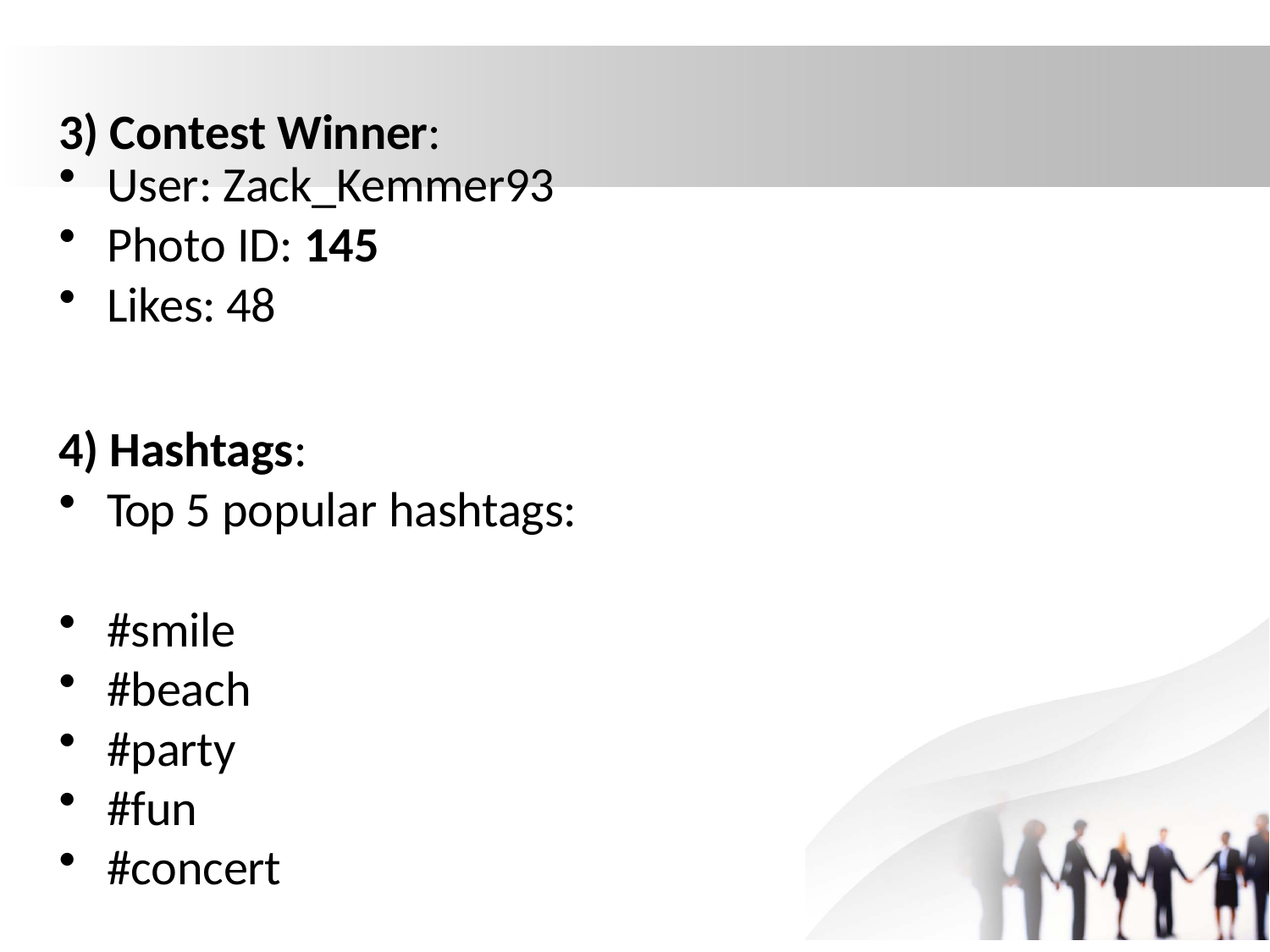

3) Contest Winner:
User: Zack_Kemmer93
Photo ID: 145
Likes: 48

4) Hashtags:
Top 5 popular hashtags:

#smile
#beach
#party
#fun
#concert